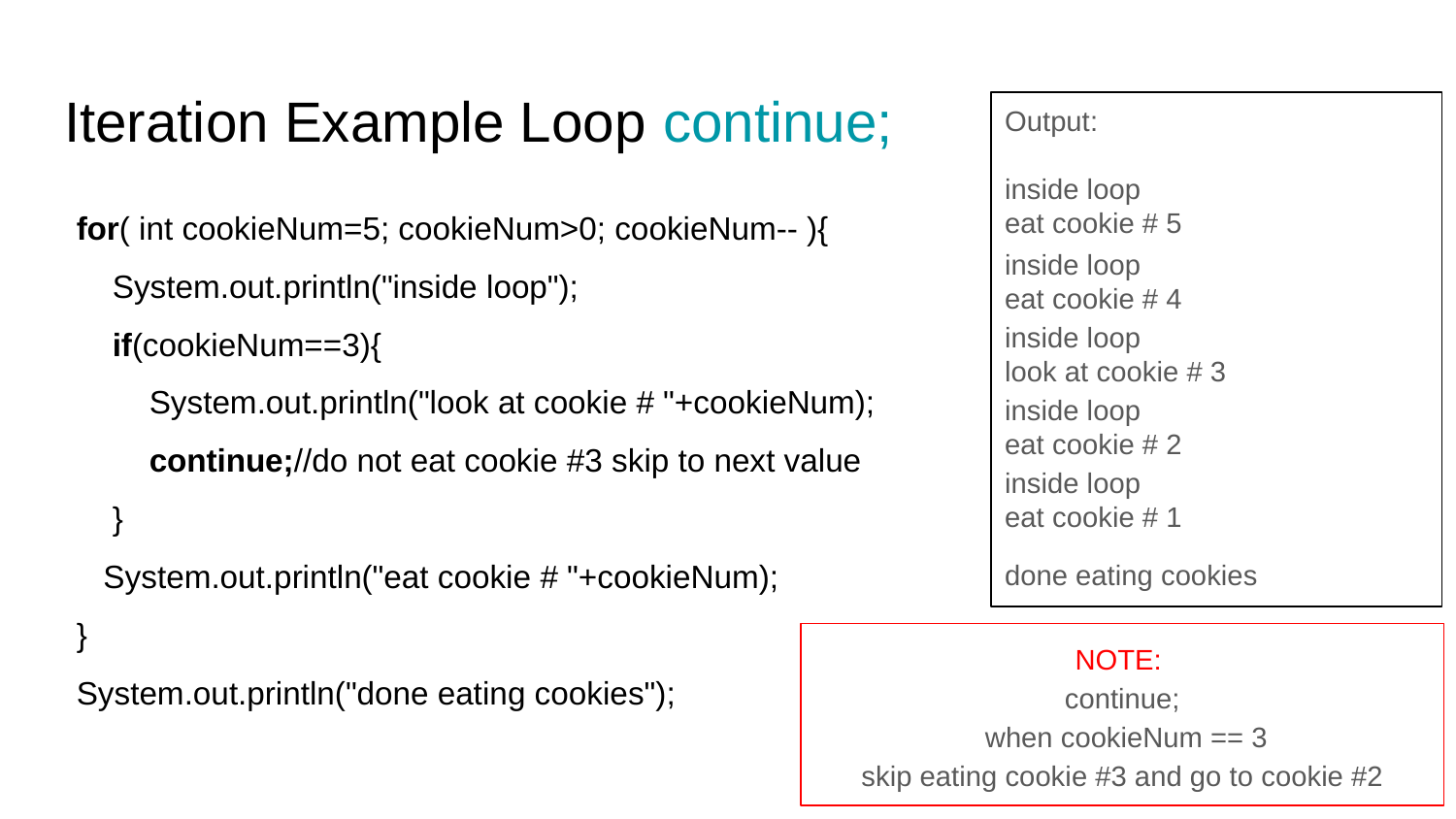

# Iteration Example Loop continue;
Output:

inside loop
eat cookie # 5

for( int cookieNum=5; cookieNum>0; cookieNum-- ){
    System.out.println("inside loop");
    if(cookieNum==3){
System.out.println("look at cookie # "+cookieNum);
continue;//do not eat cookie #3 skip to next value
    }
   System.out.println("eat cookie # "+cookieNum);
}
System.out.println("done eating cookies");

inside loop
eat cookie # 4

inside loop
look at cookie # 3

inside loop
eat cookie # 2

inside loop
eat cookie # 1

done eating cookies
NOTE:
continue;
 when cookieNum == 3
skip eating cookie #3 and go to cookie #2